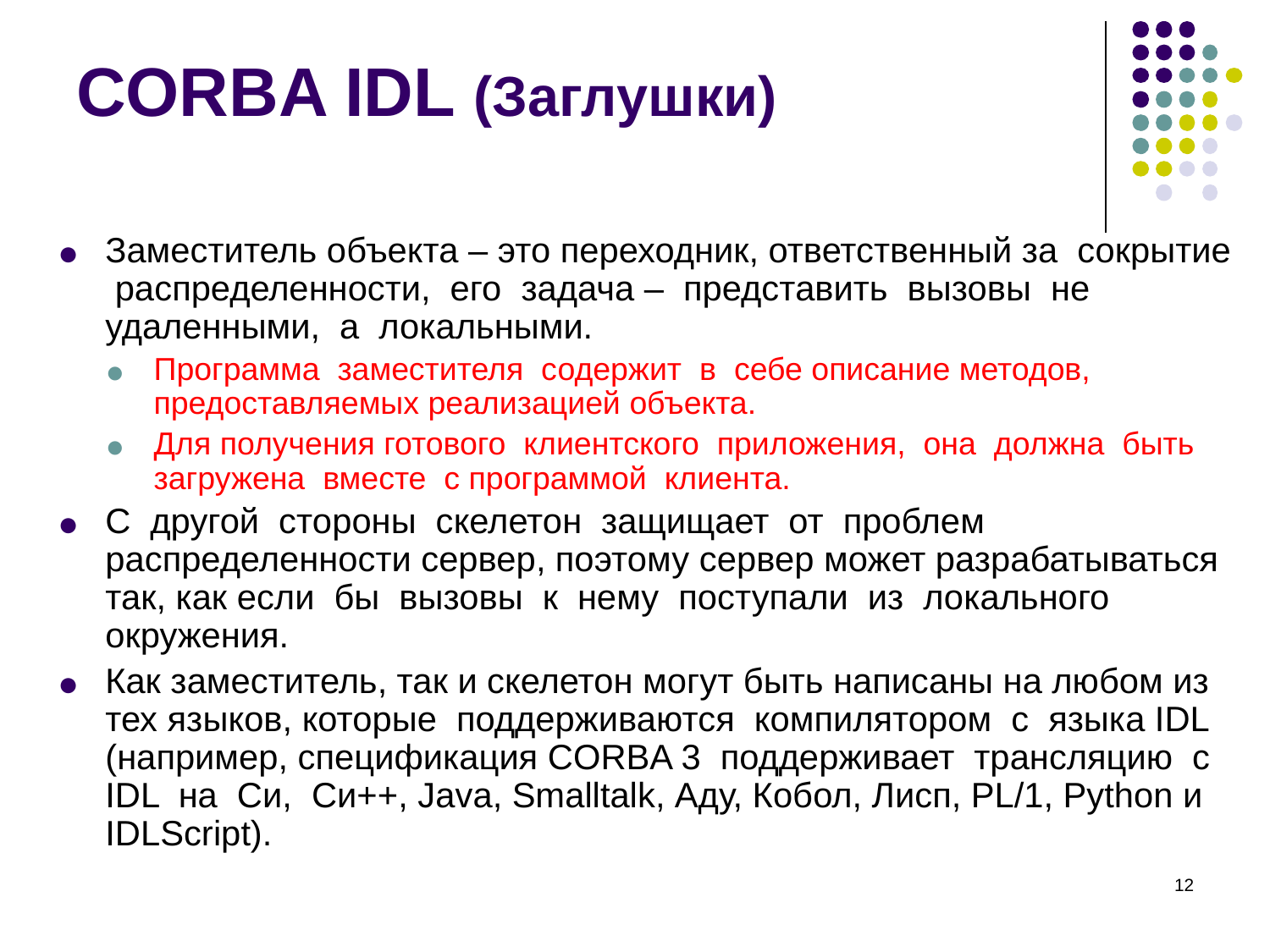

CORBA IDL (Заглушки)
Заместитель объекта – это переходник, ответственный за  сокрытие  распределенности,  его  задача –  представить  вызовы  не удаленными,  а  локальными.
Программа  заместителя  содержит  в  себе описание методов, предоставляемых реализацией объекта.
Для получения готового  клиентского  приложения,  она  должна  быть  загружена  вместе  с программой  клиента.
С  другой  стороны  скелетон  защищает  от  проблем распределенности сервер, поэтому сервер может разрабатываться так, как если  бы  вызовы  к  нему  поступали  из  локального  окружения.
Как заместитель, так и скелетон могут быть написаны на любом из тех языков, которые  поддерживаются  компилятором  с  языка IDL (например, спецификация CORBA 3  поддерживает  трансляцию  с IDL  на  Си,  Си++, Java, Smalltalk, Аду, Кобол, Лисп, PL/1, Python и IDLScript).

12